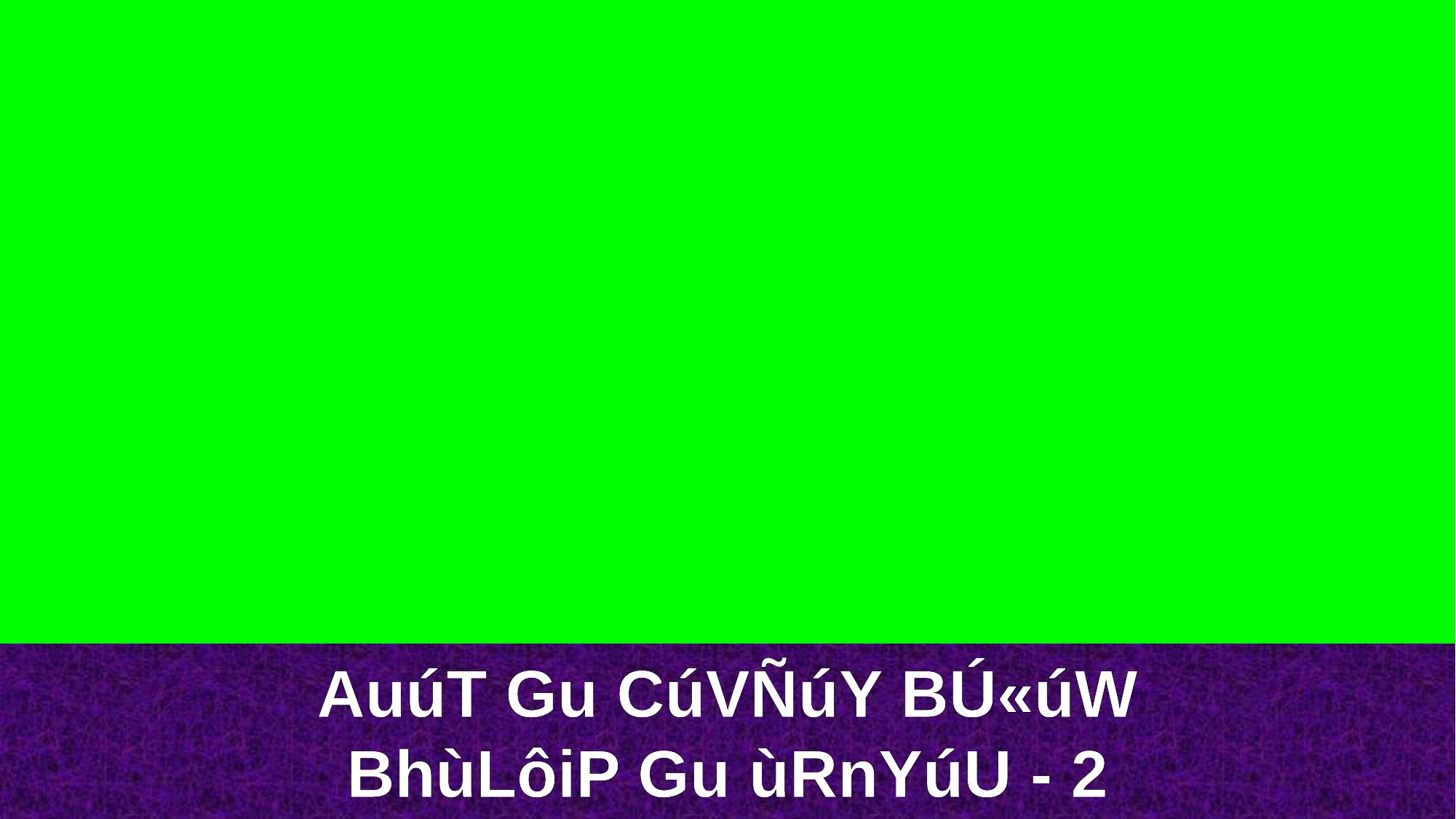

AuúT Gu CúVÑúY BÚ«úW
BhùLôiP Gu ùRnYúU - 2